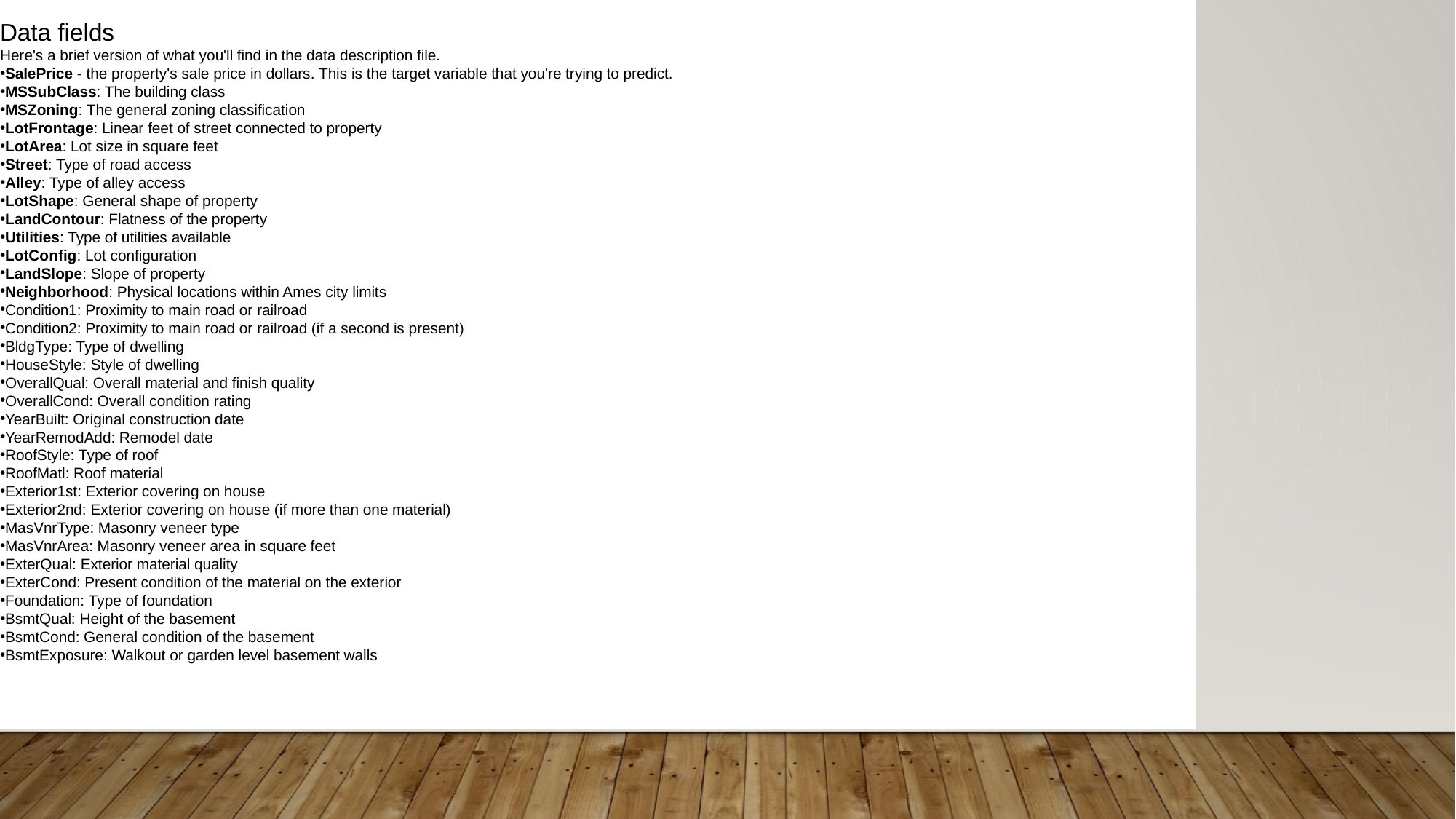

Data fields
Here's a brief version of what you'll find in the data description file.
SalePrice - the property's sale price in dollars. This is the target variable that you're trying to predict.
MSSubClass: The building class
MSZoning: The general zoning classification
LotFrontage: Linear feet of street connected to property
LotArea: Lot size in square feet
Street: Type of road access
Alley: Type of alley access
LotShape: General shape of property
LandContour: Flatness of the property
Utilities: Type of utilities available
LotConfig: Lot configuration
LandSlope: Slope of property
Neighborhood: Physical locations within Ames city limits
Condition1: Proximity to main road or railroad
Condition2: Proximity to main road or railroad (if a second is present)
BldgType: Type of dwelling
HouseStyle: Style of dwelling
OverallQual: Overall material and finish quality
OverallCond: Overall condition rating
YearBuilt: Original construction date
YearRemodAdd: Remodel date
RoofStyle: Type of roof
RoofMatl: Roof material
Exterior1st: Exterior covering on house
Exterior2nd: Exterior covering on house (if more than one material)
MasVnrType: Masonry veneer type
MasVnrArea: Masonry veneer area in square feet
ExterQual: Exterior material quality
ExterCond: Present condition of the material on the exterior
Foundation: Type of foundation
BsmtQual: Height of the basement
BsmtCond: General condition of the basement
BsmtExposure: Walkout or garden level basement walls